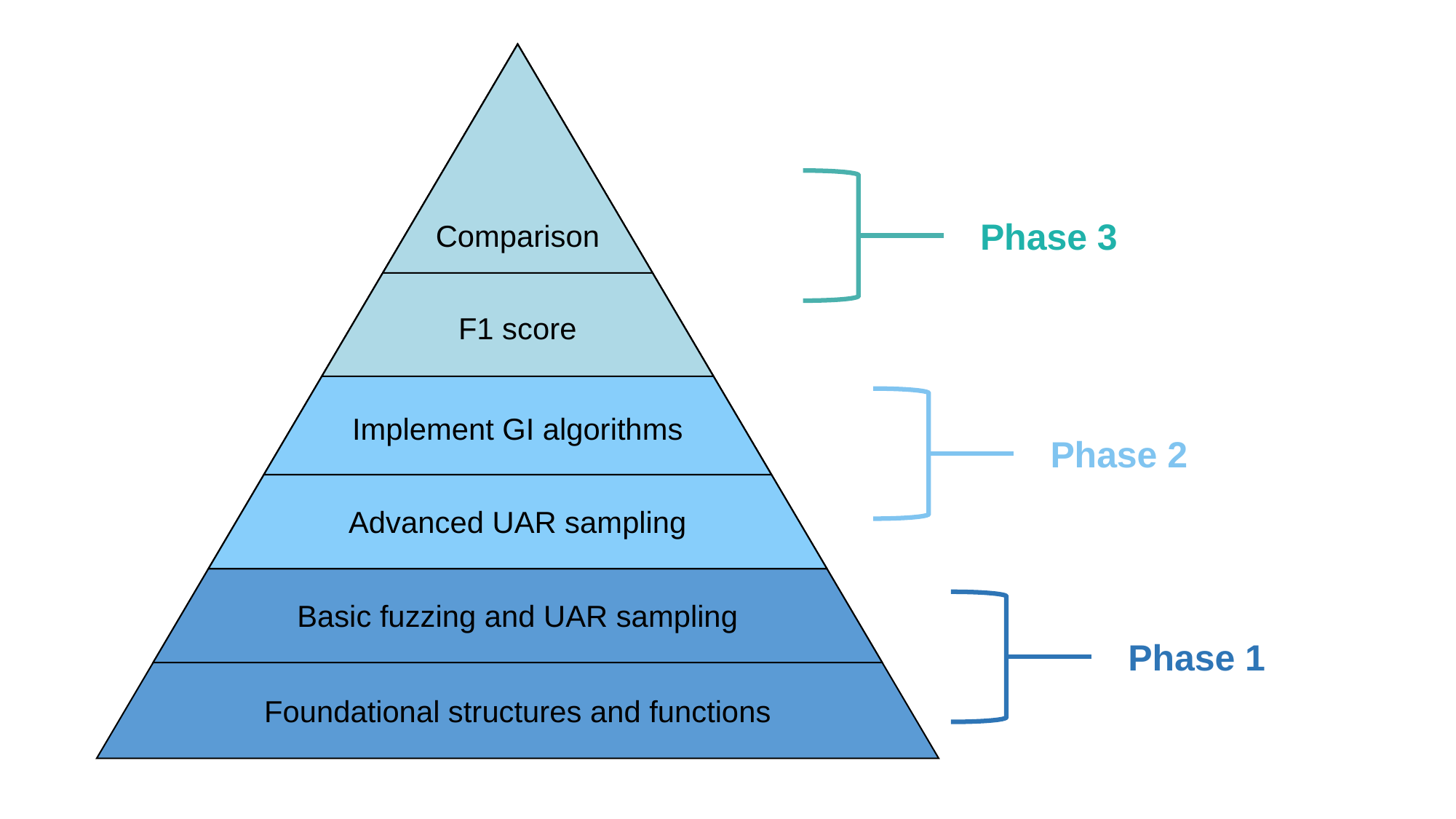

Phase 3
Comparison
F1 score

Phase 2
Implement GI algorithms
Advanced UAR sampling

Phase 1
Basic fuzzing and UAR sampling
Foundational structures and functions